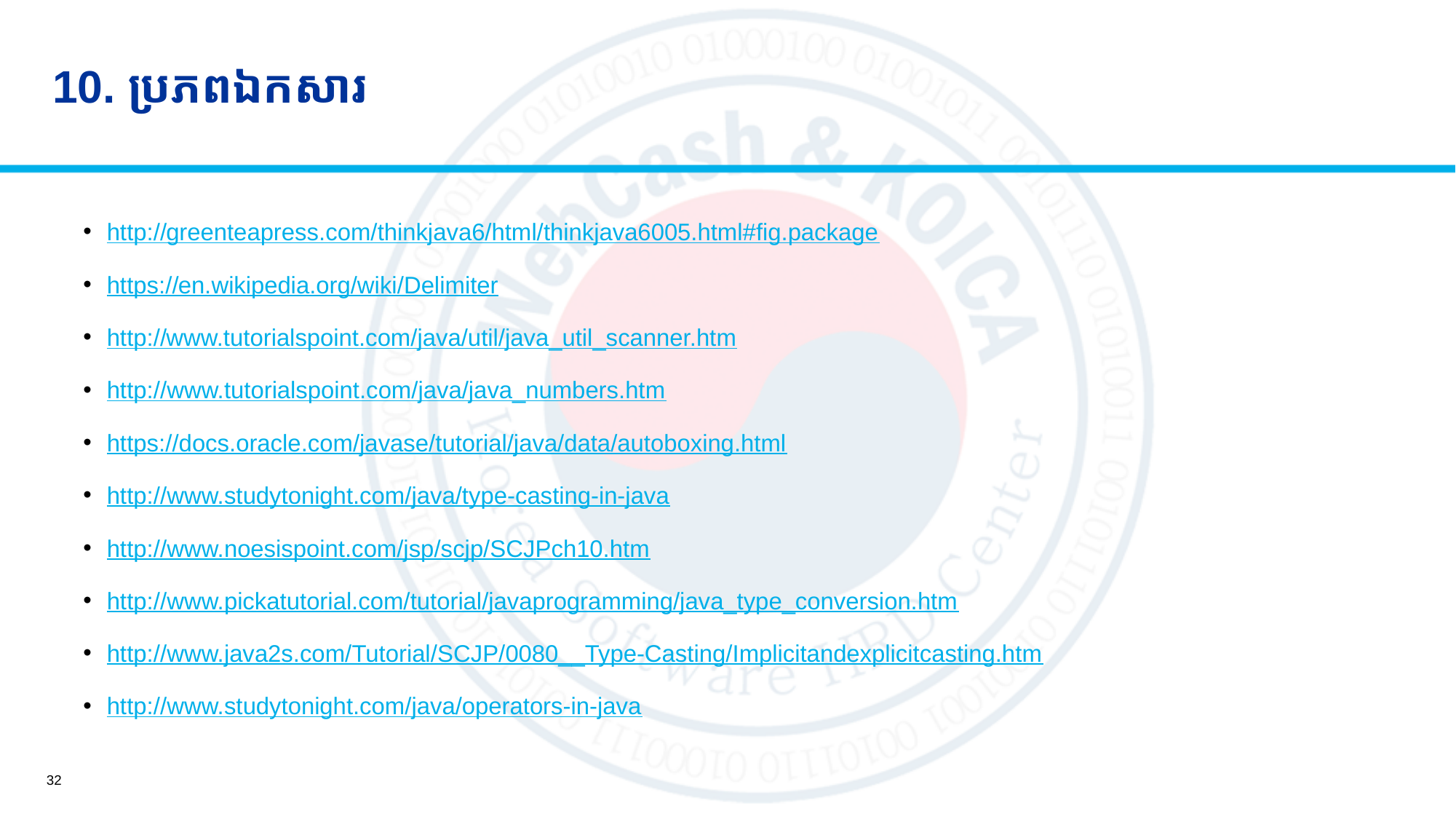

# 10. ប្រភពឯកសារ
http://greenteapress.com/thinkjava6/html/thinkjava6005.html#fig.package
https://en.wikipedia.org/wiki/Delimiter
http://www.tutorialspoint.com/java/util/java_util_scanner.htm
http://www.tutorialspoint.com/java/java_numbers.htm
https://docs.oracle.com/javase/tutorial/java/data/autoboxing.html
http://www.studytonight.com/java/type-casting-in-java
http://www.noesispoint.com/jsp/scjp/SCJPch10.htm
http://www.pickatutorial.com/tutorial/javaprogramming/java_type_conversion.htm
http://www.java2s.com/Tutorial/SCJP/0080__Type-Casting/Implicitandexplicitcasting.htm
http://www.studytonight.com/java/operators-in-java

32